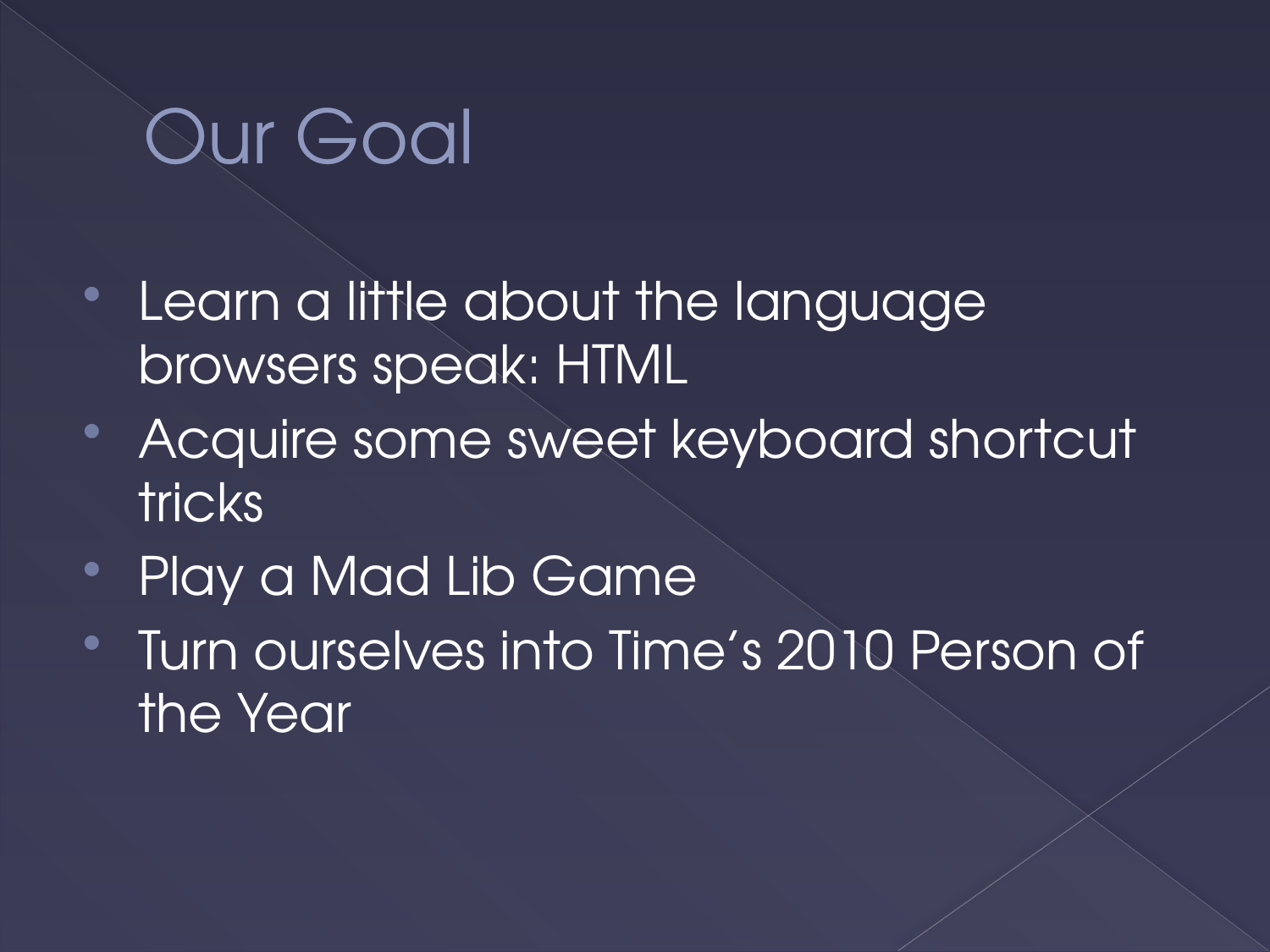

# Our Goal
Learn a little about the language browsers speak: HTML
Acquire some sweet keyboard shortcut tricks
Play a Mad Lib Game
Turn ourselves into Time’s 2010 Person of the Year